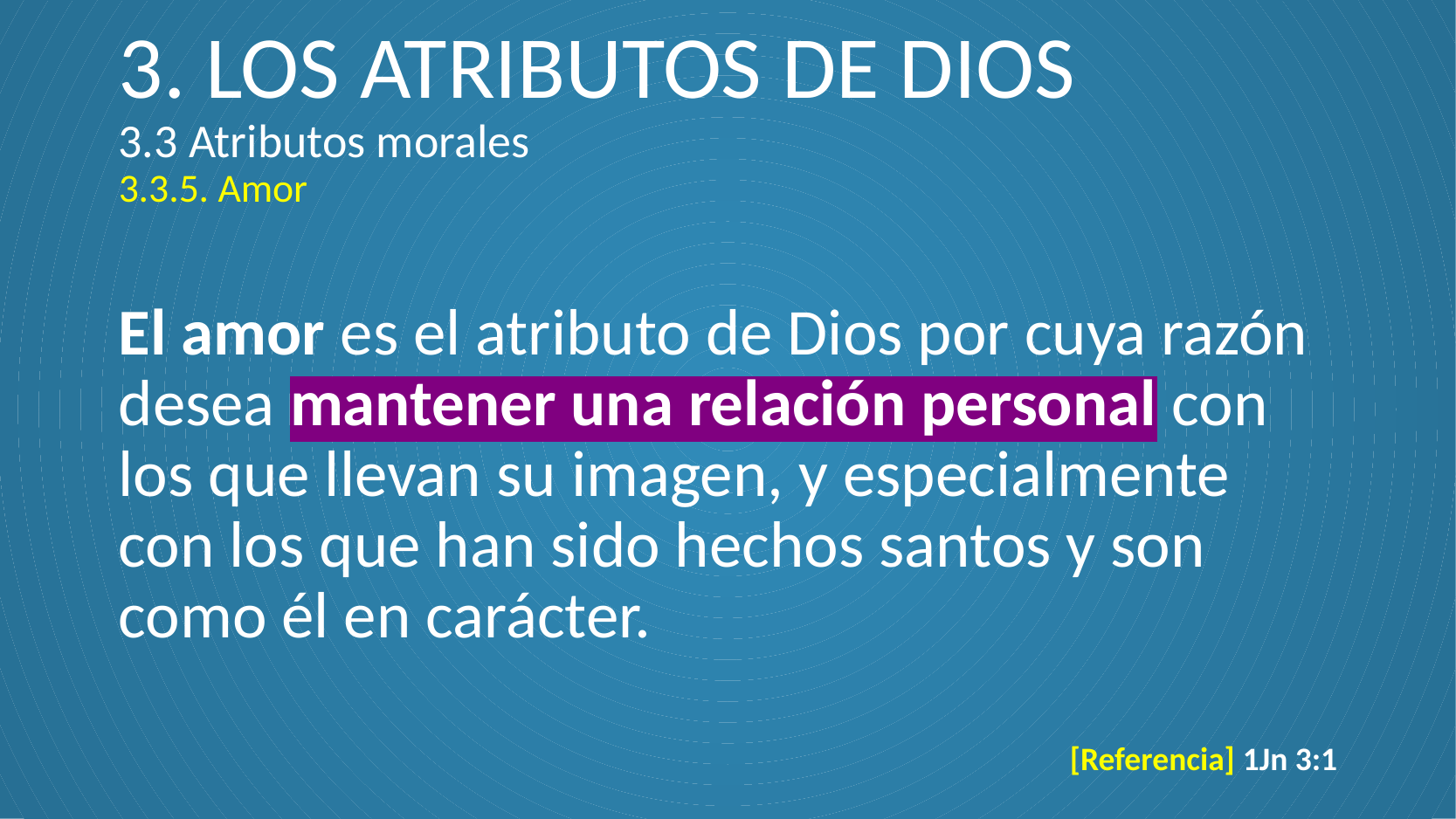

# 3. LOS ATRIBUTOS DE DIOS 3.3 Atributos morales 3.3.5. Amor
El amor es el atributo de Dios por cuya razón desea mantener una relación personal con los que llevan su imagen, y especialmente con los que han sido hechos santos y son como él en carácter.
[Referencia] 1Jn 3:1